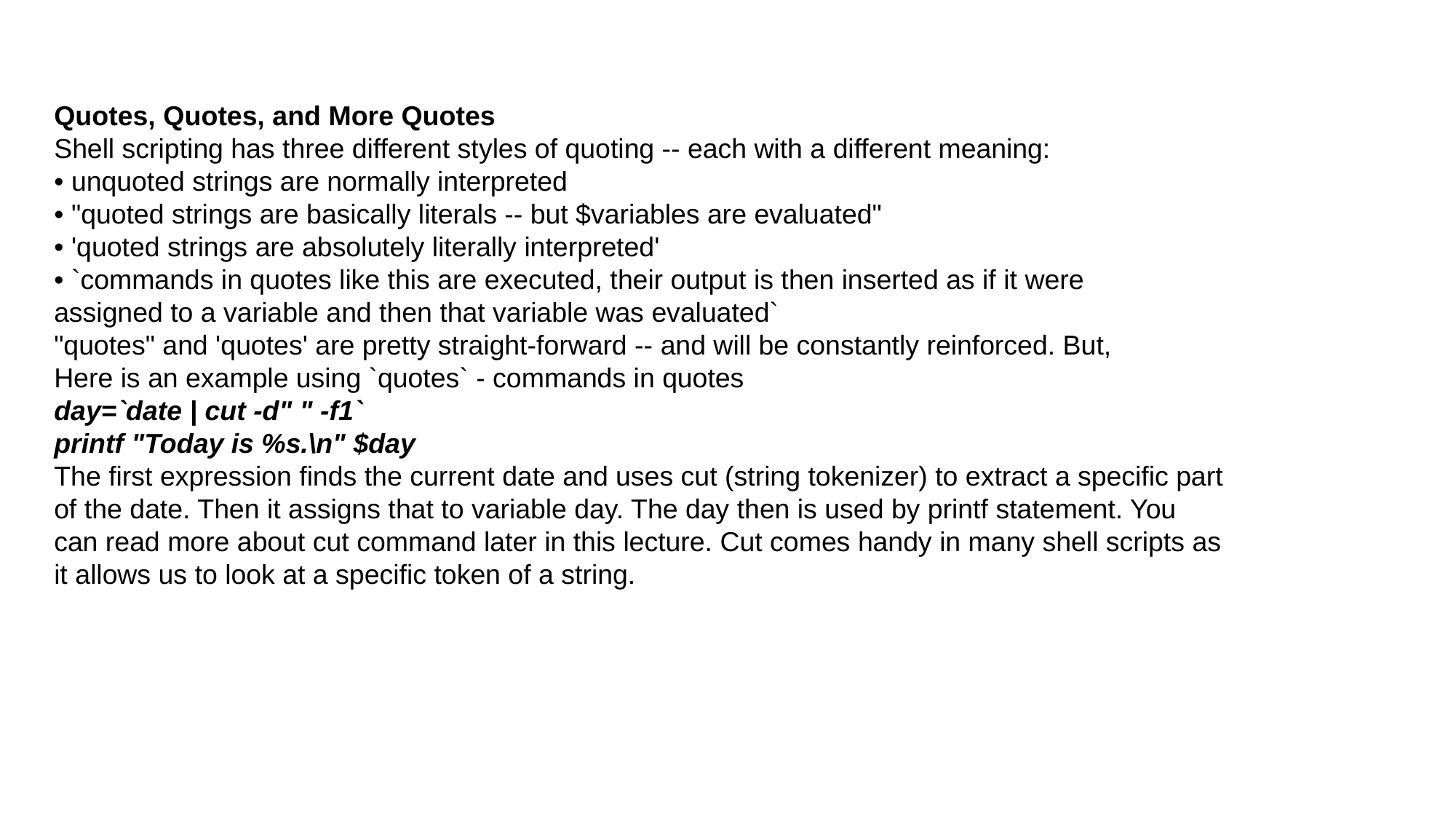

Quotes, Quotes, and More Quotes
Shell scripting has three different styles of quoting -- each with a different meaning:
• unquoted strings are normally interpreted
• "quoted strings are basically literals -- but $variables are evaluated"
• 'quoted strings are absolutely literally interpreted'
• `commands in quotes like this are executed, their output is then inserted as if it were
assigned to a variable and then that variable was evaluated`
"quotes" and 'quotes' are pretty straight-forward -- and will be constantly reinforced. But,
Here is an example using `quotes` - commands in quotes
day=`date | cut -d" " -f1`
printf "Today is %s.\n" $day
The first expression finds the current date and uses cut (string tokenizer) to extract a specific part
of the date. Then it assigns that to variable day. The day then is used by printf statement. You
can read more about cut command later in this lecture. Cut comes handy in many shell scripts as
it allows us to look at a specific token of a string.